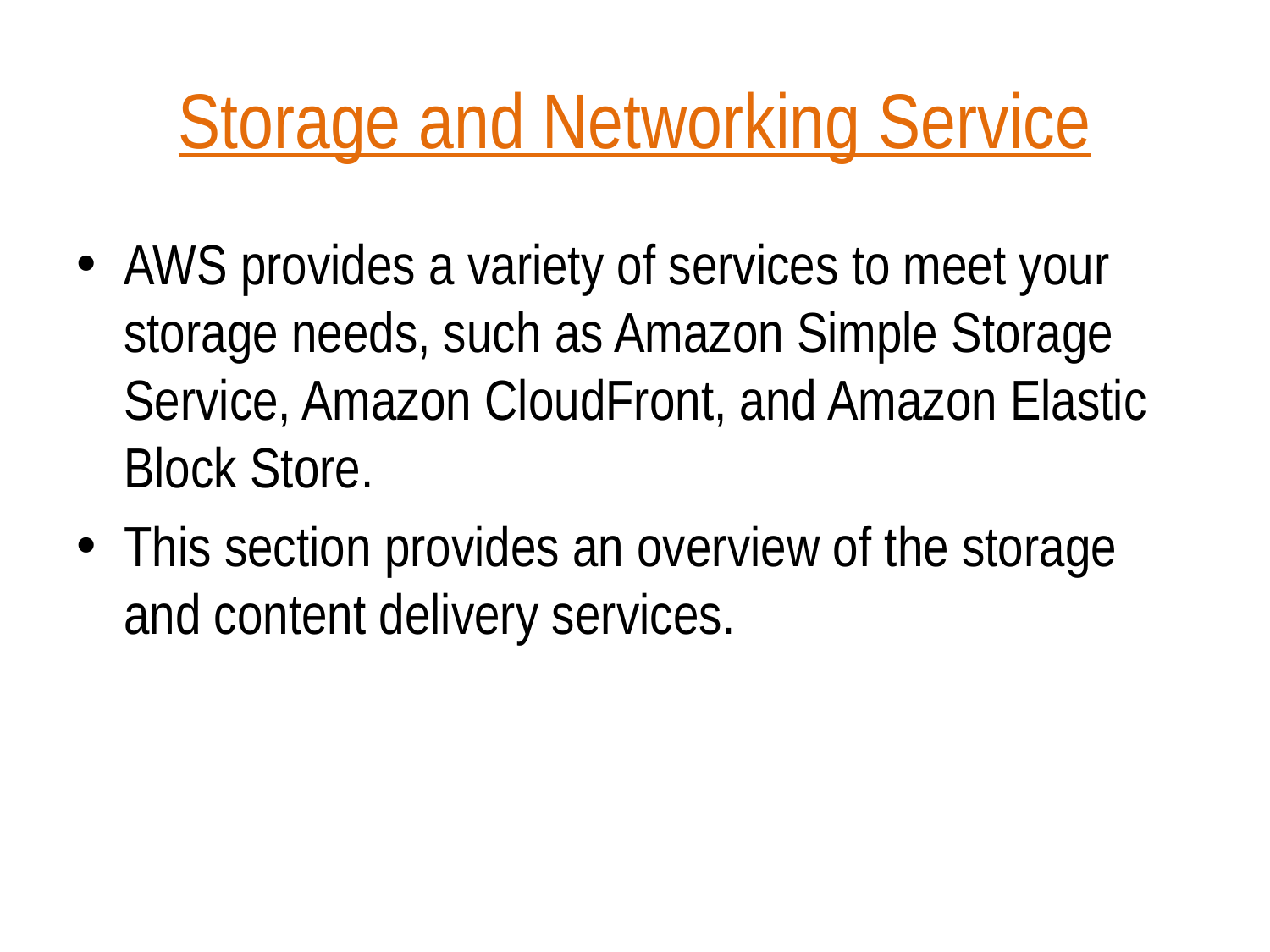

# Storage and Networking Service
AWS provides a variety of services to meet your storage needs, such as Amazon Simple Storage Service, Amazon CloudFront, and Amazon Elastic Block Store.
This section provides an overview of the storage and content delivery services.